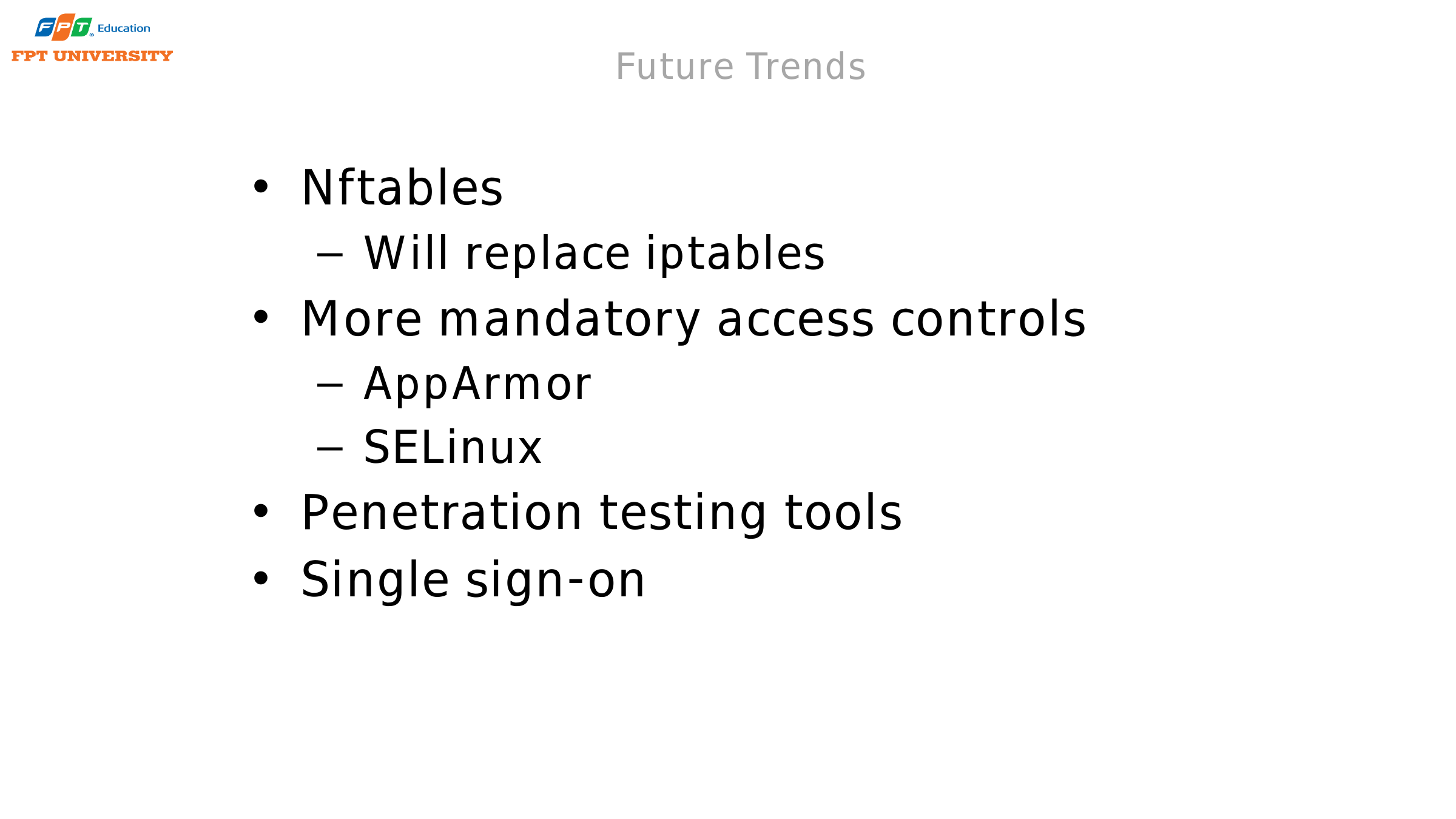

# Future Trends
Nftables
Will replace iptables
More mandatory access controls
AppArmor
SELinux
Penetration testing tools
Single sign-on